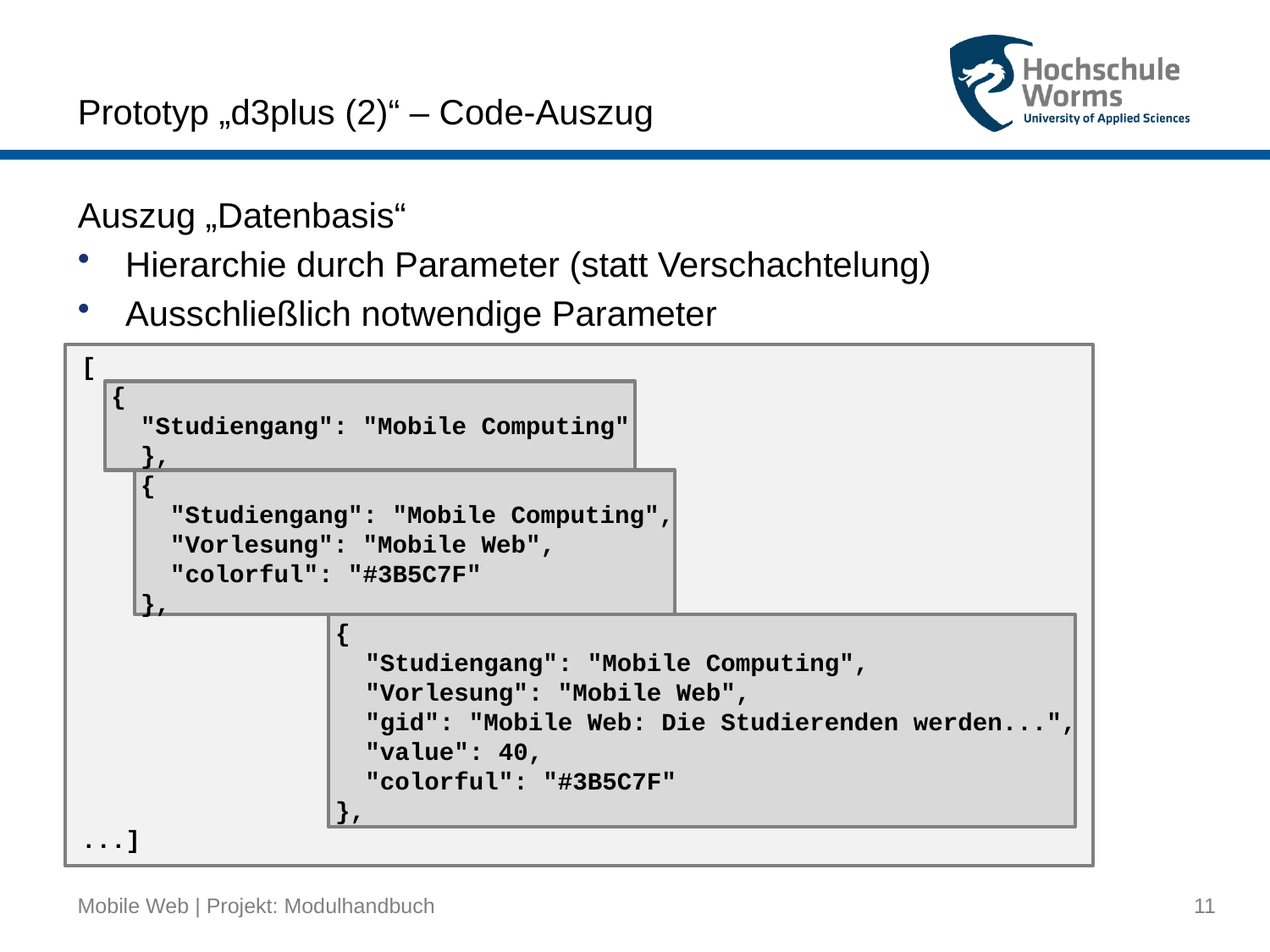

# Prototyp „d3plus (2)“ – Code-Auszug
Auszug „Datenbasis“
Hierarchie durch Parameter (statt Verschachtelung)
Ausschließlich notwendige Parameter

[
  {
    "Studiengang": "Mobile Computing"
    },
    {
      "Studiengang": "Mobile Computing",
      "Vorlesung": "Mobile Web",
      "colorful": "#3B5C7F"
    },
		{
		  "Studiengang": "Mobile Computing",
		  "Vorlesung": "Mobile Web",
		  "gid": "Mobile Web: Die Studierenden werden...",
		  "value": 40,
		  "colorful": "#3B5C7F"
		},
...]

Mobile Web | Projekt: Modulhandbuch
11